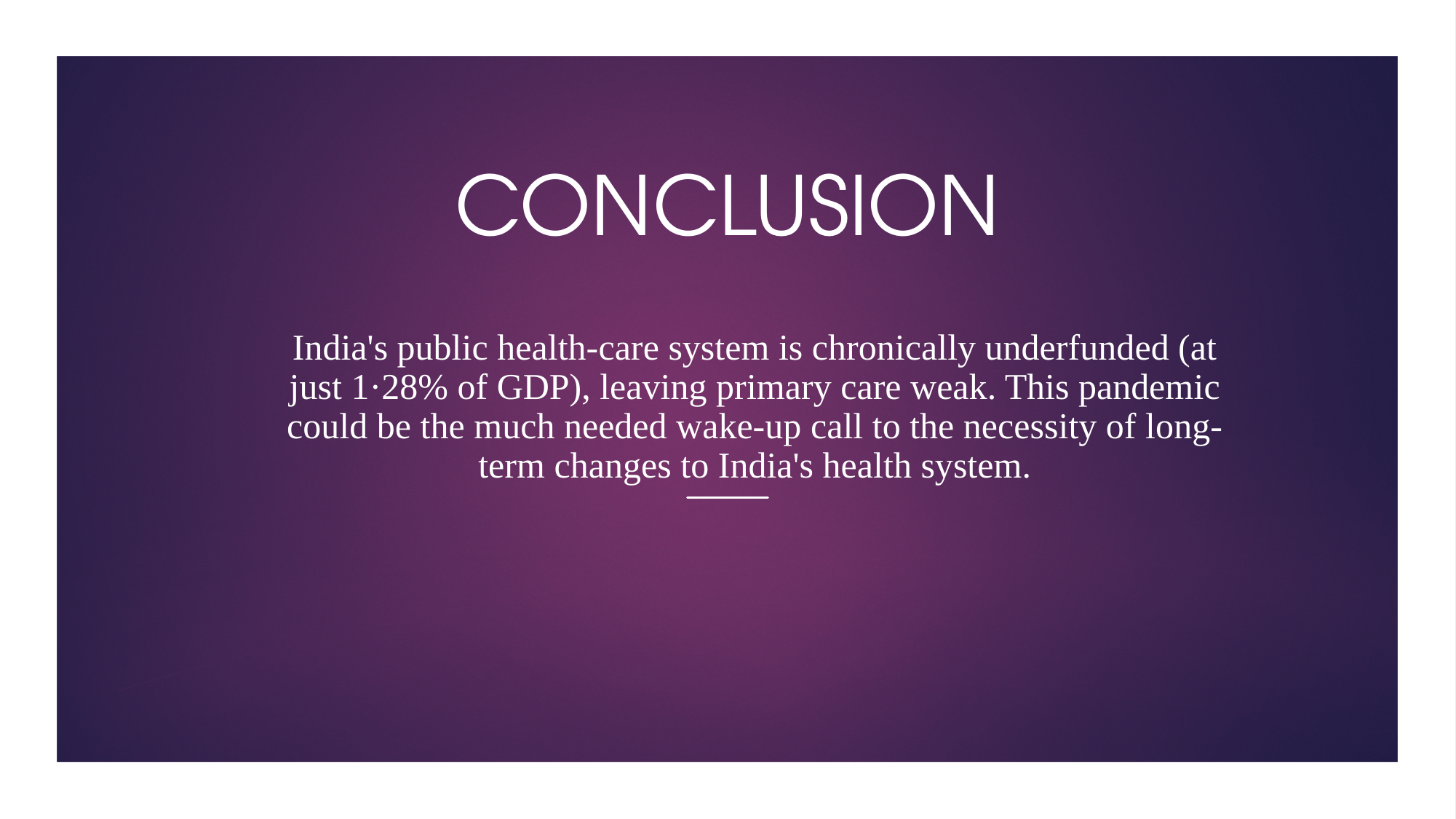

# CONCLUSION
India's public health-care system is chronically underfunded (at just 1·28% of GDP), leaving primary care weak. This pandemic could be the much needed wake-up call to the necessity of long-term changes to India's health system.